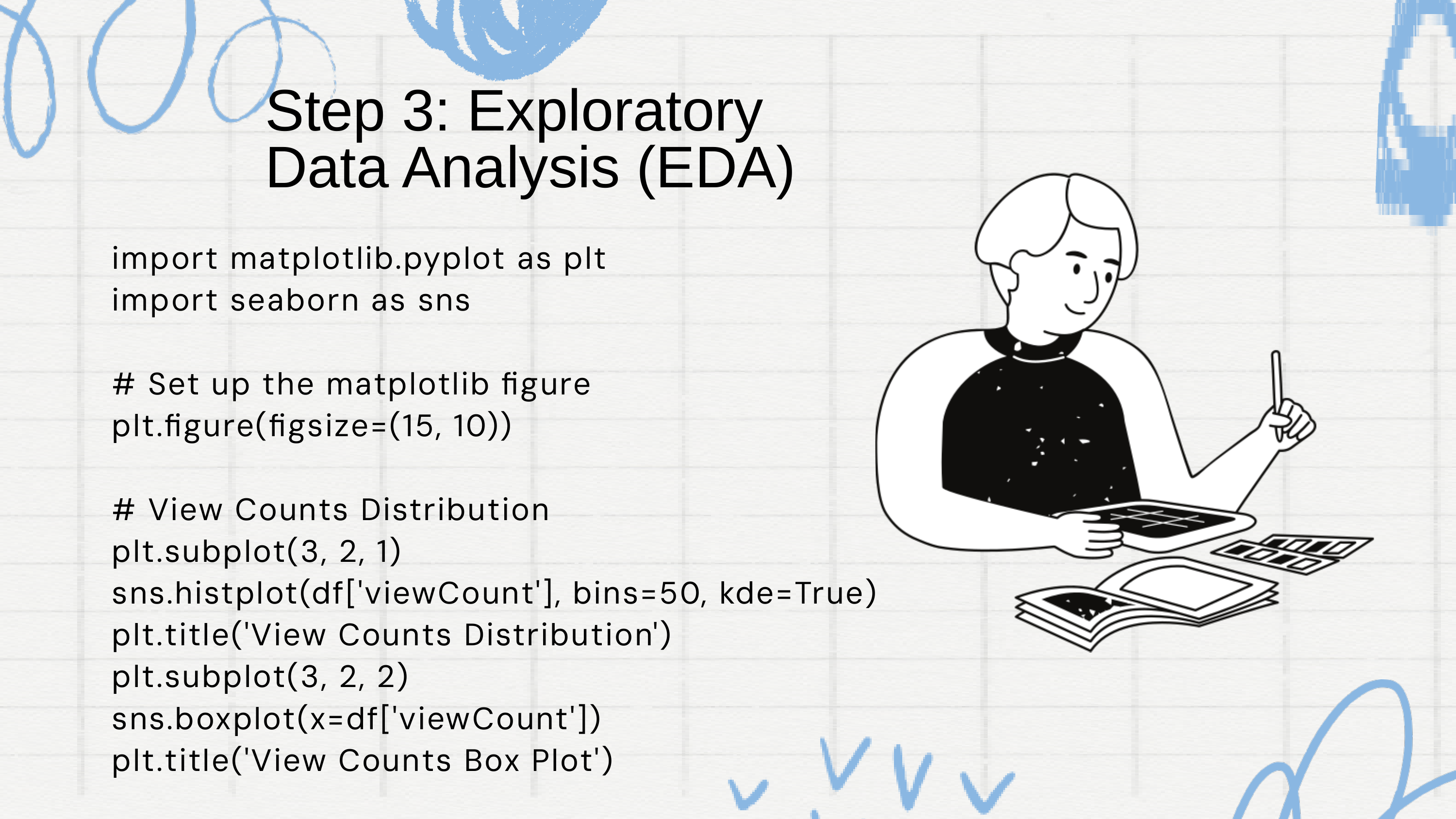

Step 3: Exploratory Data Analysis (EDA)

import matplotlib.pyplot as plt
import seaborn as sns

# Set up the matplotlib figure
plt.figure(figsize=(15, 10))

# View Counts Distribution
plt.subplot(3, 2, 1)
sns.histplot(df['viewCount'], bins=50, kde=True)
plt.title('View Counts Distribution')
plt.subplot(3, 2, 2)
sns.boxplot(x=df['viewCount'])
plt.title('View Counts Box Plot')